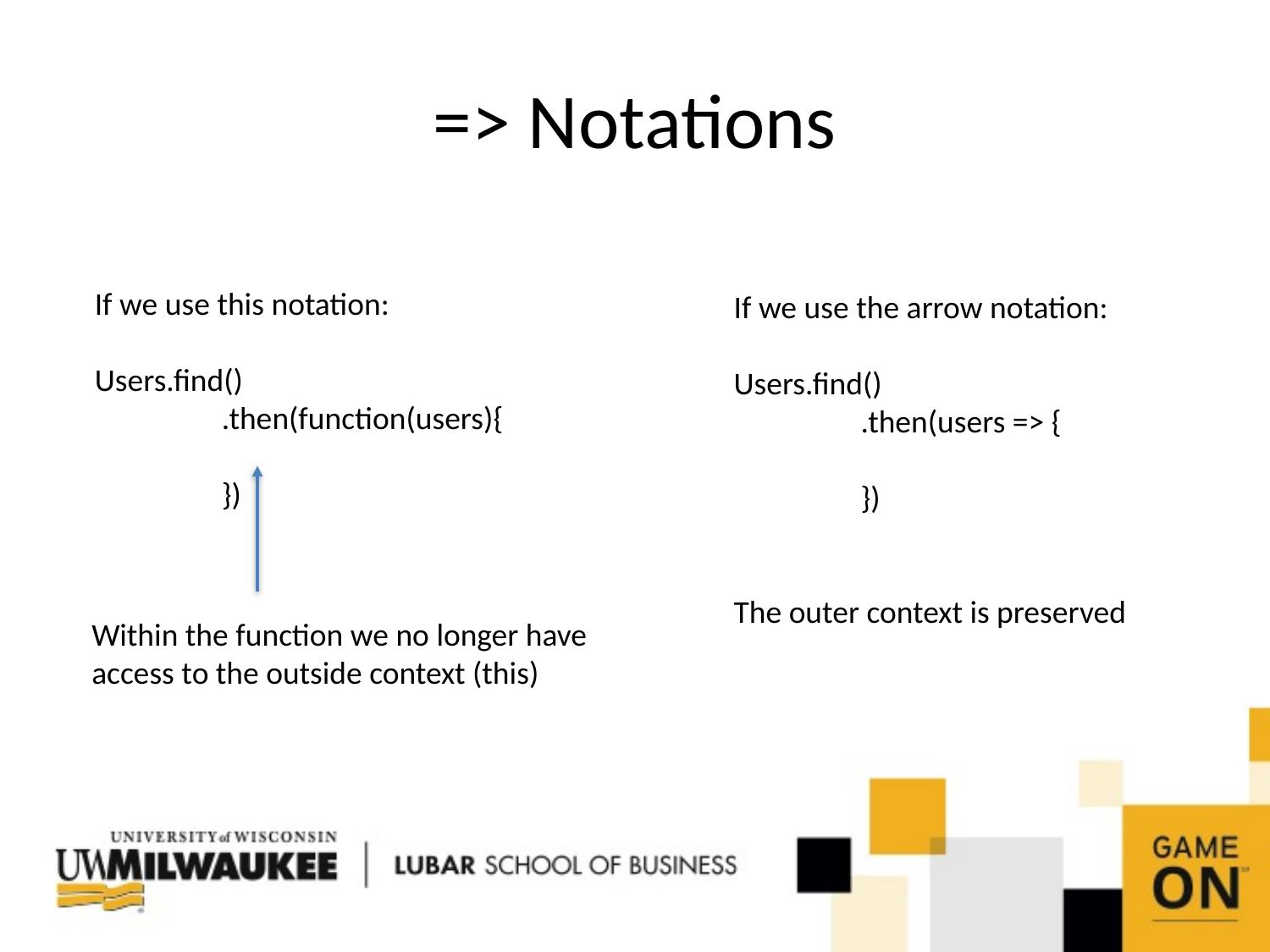

# => Notations
If we use this notation:

Users.find()
	.then(function(users){

	})
If we use the arrow notation:

Users.find()
	.then(users => {

	})

The outer context is preserved
Within the function we no longer have
access to the outside context (this)